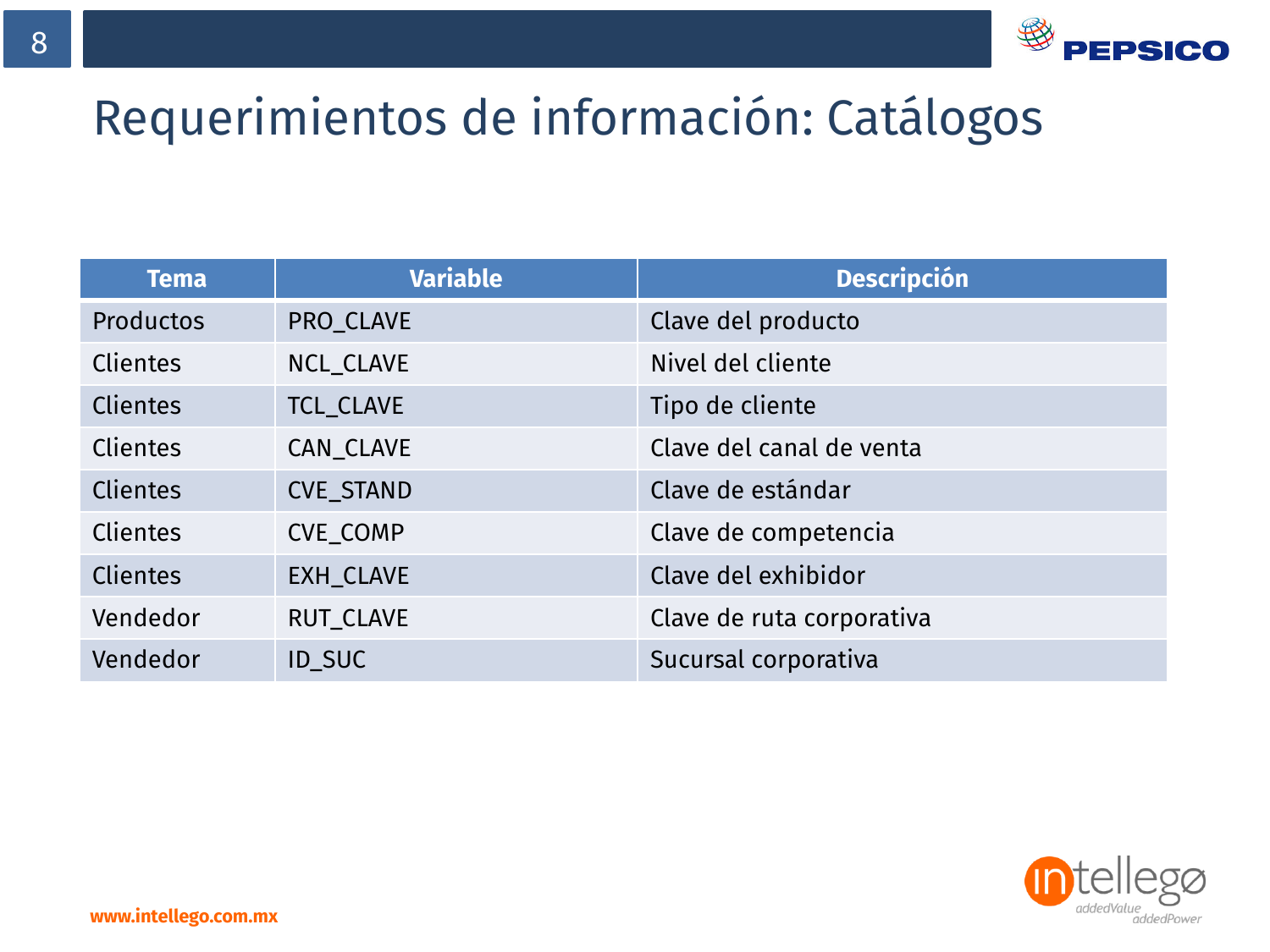

8
# Requerimientos de información: Catálogos
| Tema | Variable | Descripción |
| --- | --- | --- |
| Productos | PRO\_CLAVE | Clave del producto |
| Clientes | NCL\_CLAVE | Nivel del cliente |
| Clientes | TCL\_CLAVE | Tipo de cliente |
| Clientes | CAN\_CLAVE | Clave del canal de venta |
| Clientes | CVE\_STAND | Clave de estándar |
| Clientes | CVE\_COMP | Clave de competencia |
| Clientes | EXH\_CLAVE | Clave del exhibidor |
| Vendedor | RUT\_CLAVE | Clave de ruta corporativa |
| Vendedor | ID\_SUC | Sucursal corporativa |